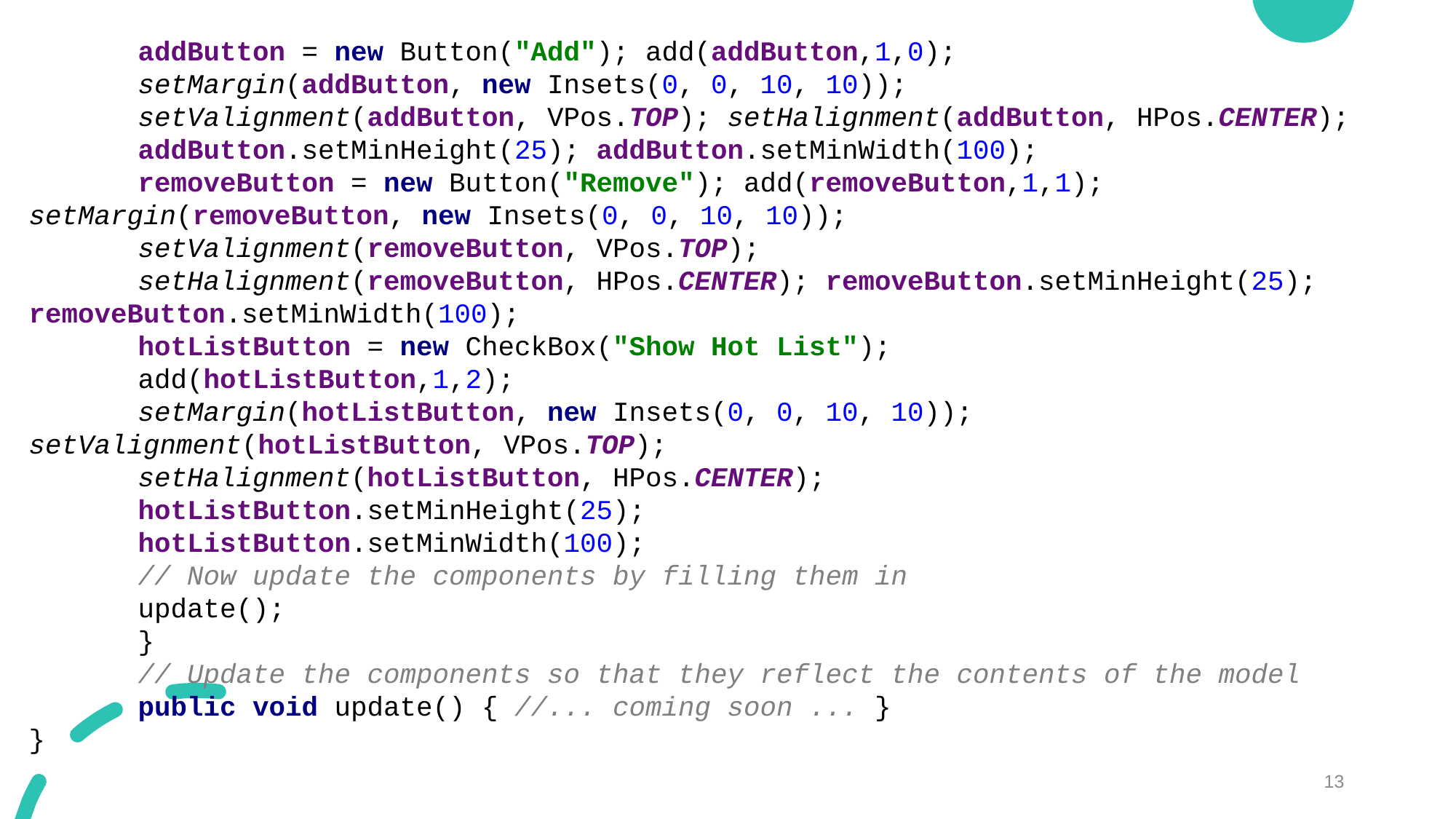

addButton = new Button("Add"); add(addButton,1,0);
	setMargin(addButton, new Insets(0, 0, 10, 10));
	setValignment(addButton, VPos.TOP); setHalignment(addButton, HPos.CENTER); 	addButton.setMinHeight(25); addButton.setMinWidth(100);
	removeButton = new Button("Remove"); add(removeButton,1,1); 	setMargin(removeButton, new Insets(0, 0, 10, 10));
	setValignment(removeButton, VPos.TOP);
	setHalignment(removeButton, HPos.CENTER); removeButton.setMinHeight(25); 	removeButton.setMinWidth(100);
	hotListButton = new CheckBox("Show Hot List");
	add(hotListButton,1,2);
	setMargin(hotListButton, new Insets(0, 0, 10, 10)); 	setValignment(hotListButton, VPos.TOP);
	setHalignment(hotListButton, HPos.CENTER);
	hotListButton.setMinHeight(25);
	hotListButton.setMinWidth(100);
	// Now update the components by filling them in
	update();
	}
	// Update the components so that they reflect the contents of the model
	public void update() { //... coming soon ... }
}
13